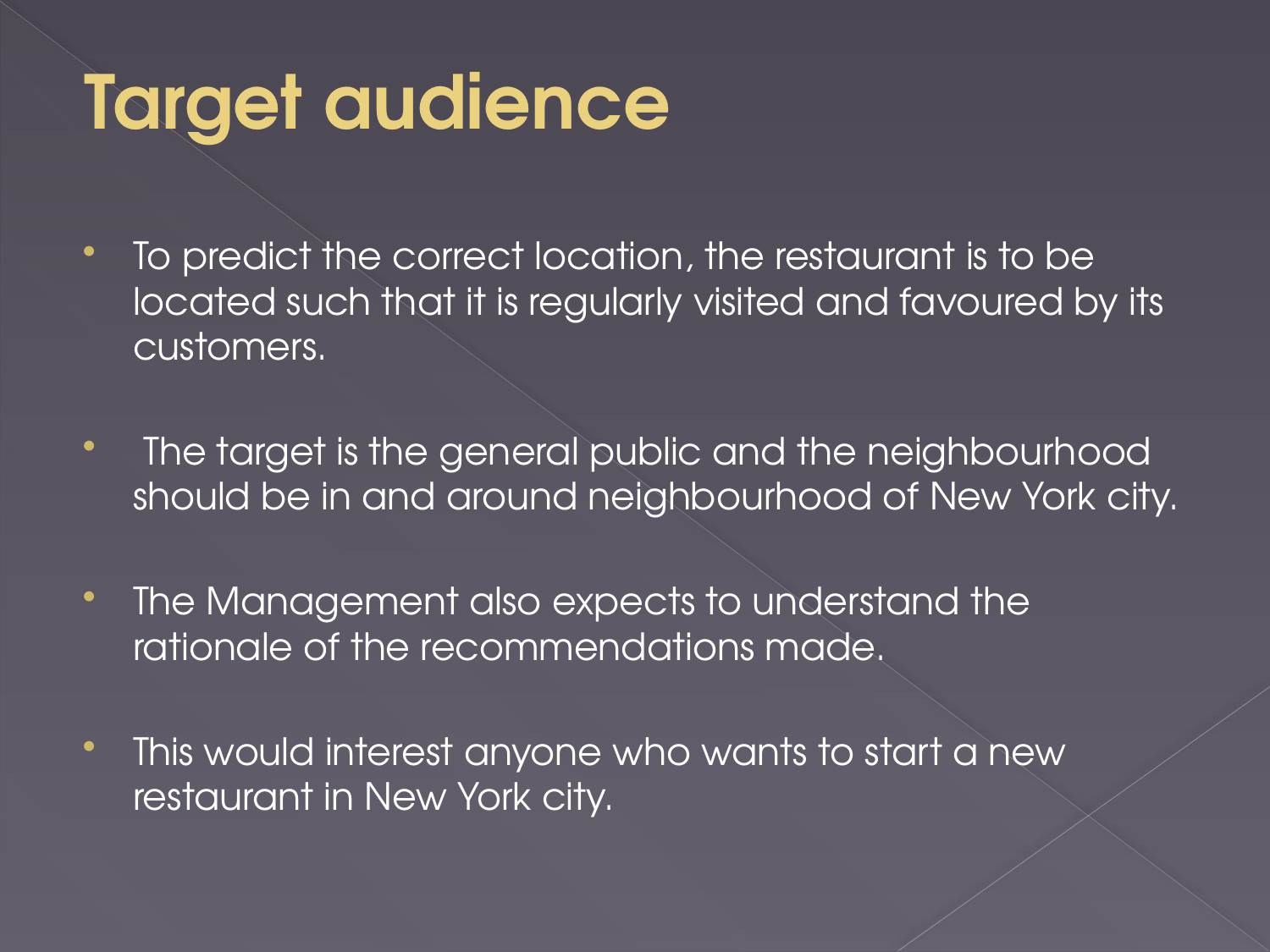

# Target audience
To predict the correct location, the restaurant is to be located such that it is regularly visited and favoured by its customers.

 The target is the general public and the neighbourhood should be in and around neighbourhood of New York city.

The Management also expects to understand the rationale of the recommendations made.

This would interest anyone who wants to start a new restaurant in New York city.